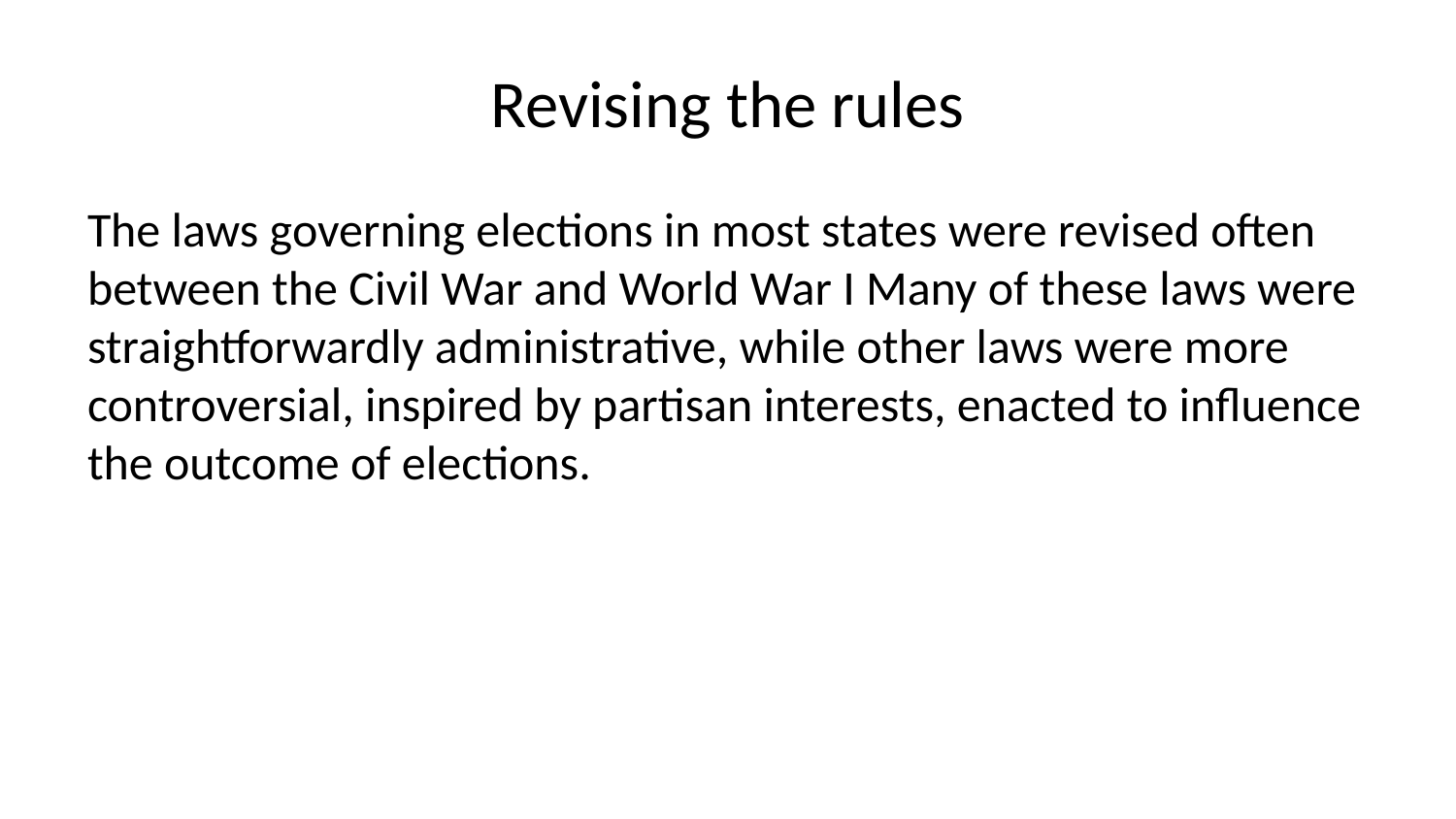

# Revising the rules
The laws governing elections in most states were revised often between the Civil War and World War I Many of these laws were straightforwardly administrative, while other laws were more controversial, inspired by partisan interests, enacted to influence the outcome of elections.